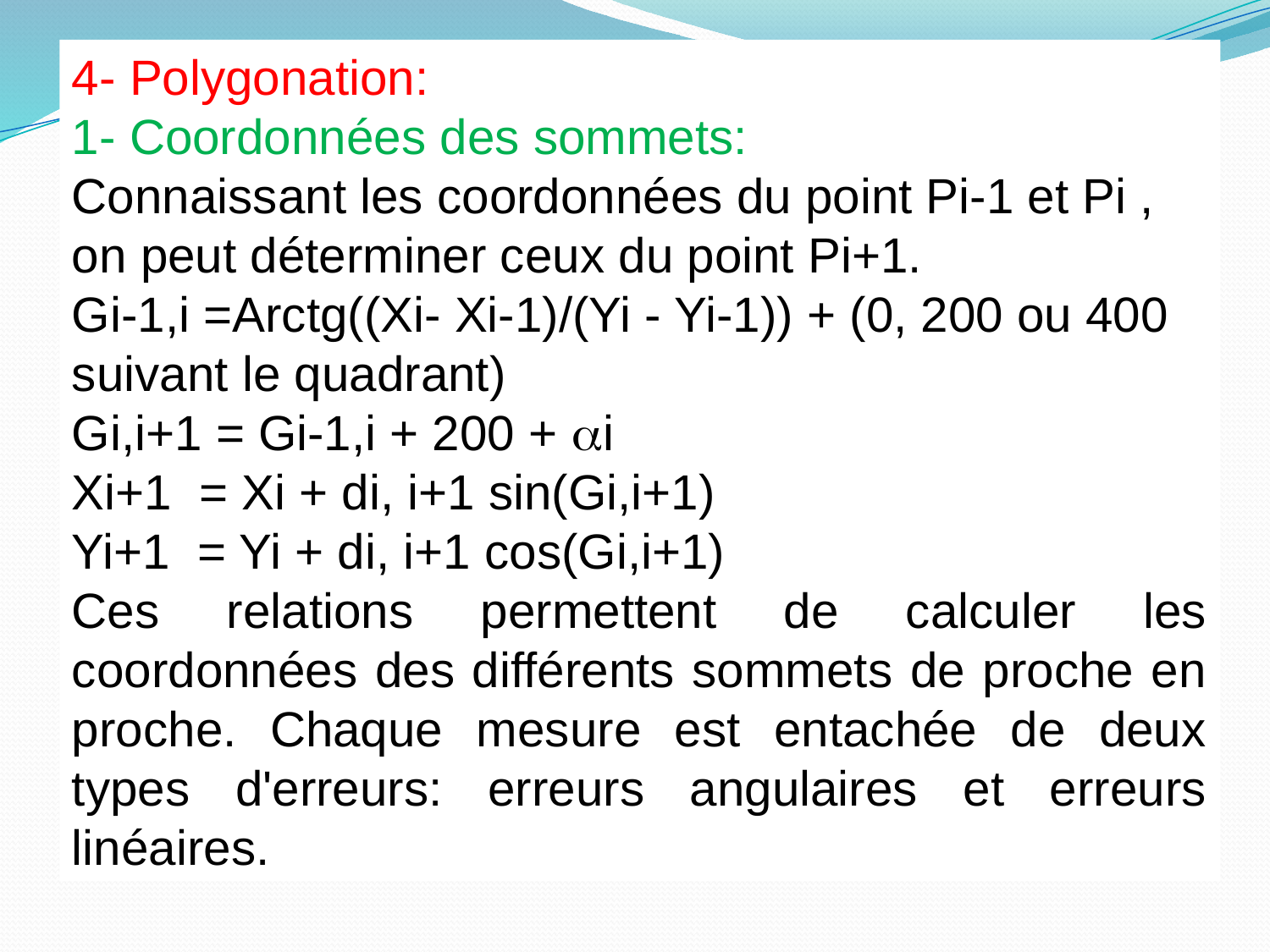

4- Polygonation:
1- Coordonnées des sommets:
Connaissant les coordonnées du point Pi-1 et Pi , on peut déterminer ceux du point Pi+1.
Gi-1,i =Arctg((Xi- Xi-1)/(Yi - Yi-1)) + (0, 200 ou 400 suivant le quadrant)
Gi,i+1 = Gi-1,i + 200 + αi
Xi+1  = Xi + di, i+1 sin(Gi,i+1)
Yi+1  = Yi + di, i+1 cos(Gi,i+1)
Ces relations permettent de calculer les coordonnées des différents sommets de proche en proche. Chaque mesure est entachée de deux types d'erreurs: erreurs angulaires et erreurs linéaires.